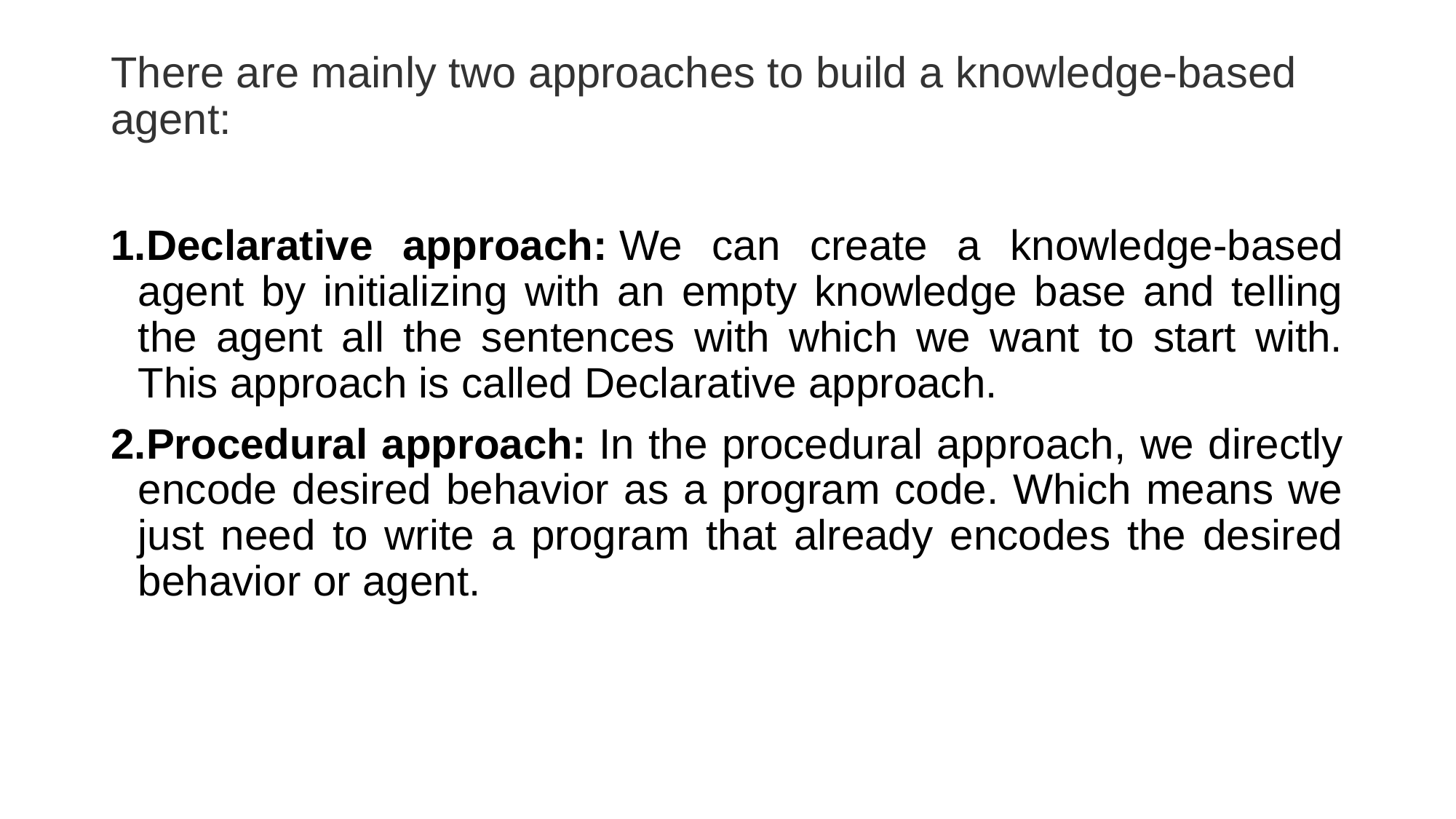

# There are mainly two approaches to build a knowledge-based agent:
Declarative approach: We can create a knowledge-based agent by initializing with an empty knowledge base and telling the agent all the sentences with which we want to start with. This approach is called Declarative approach.
Procedural approach: In the procedural approach, we directly encode desired behavior as a program code. Which means we just need to write a program that already encodes the desired behavior or agent.